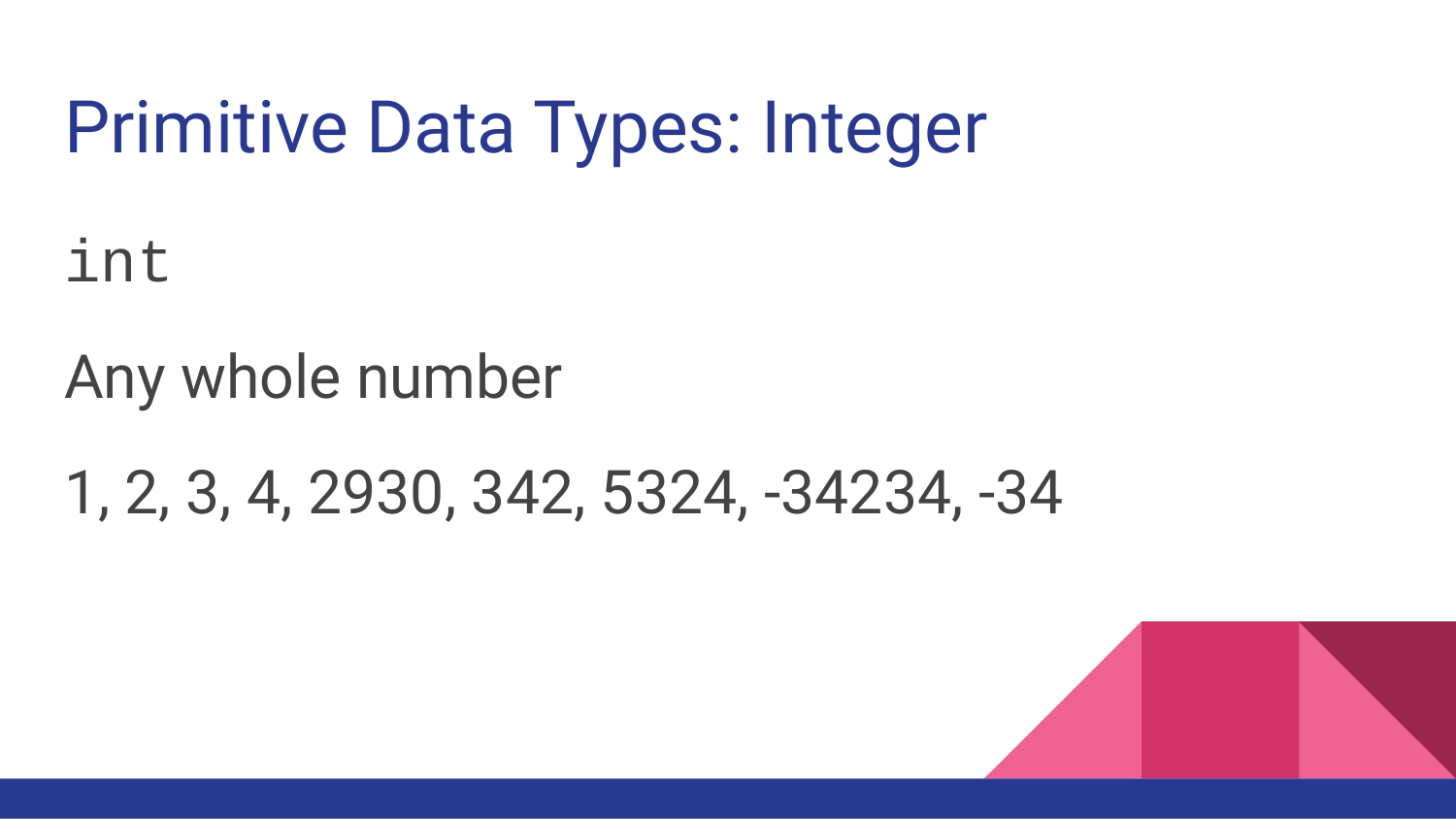

# Primitive Data Types: Integer
int
Any whole number
1, 2, 3, 4, 2930, 342, 5324, -34234, -34